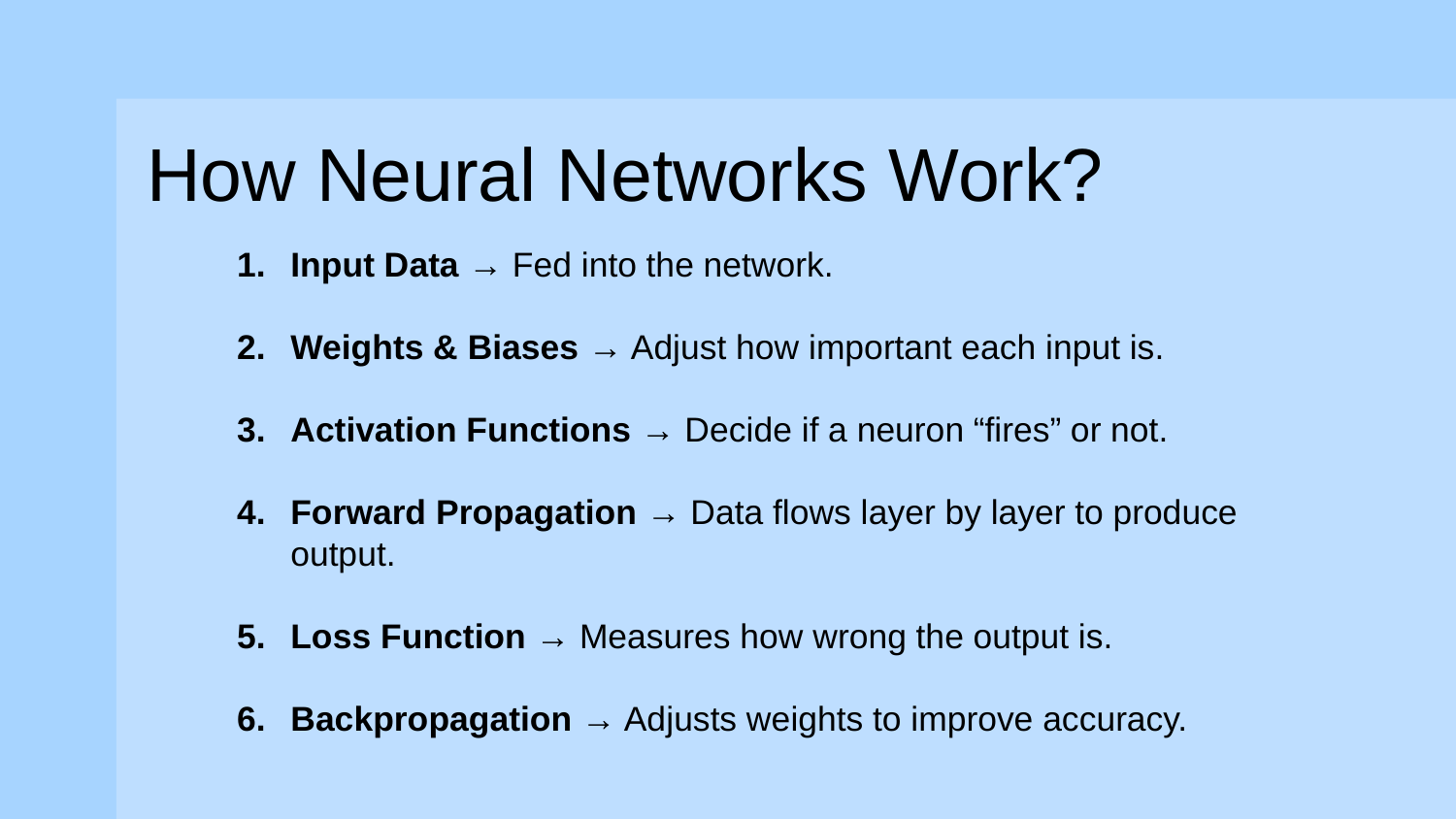

# How Neural Networks Work?
Input Data → Fed into the network.
Weights & Biases → Adjust how important each input is.
Activation Functions → Decide if a neuron “fires” or not.
Forward Propagation → Data flows layer by layer to produce output.
Loss Function → Measures how wrong the output is.
Backpropagation → Adjusts weights to improve accuracy.